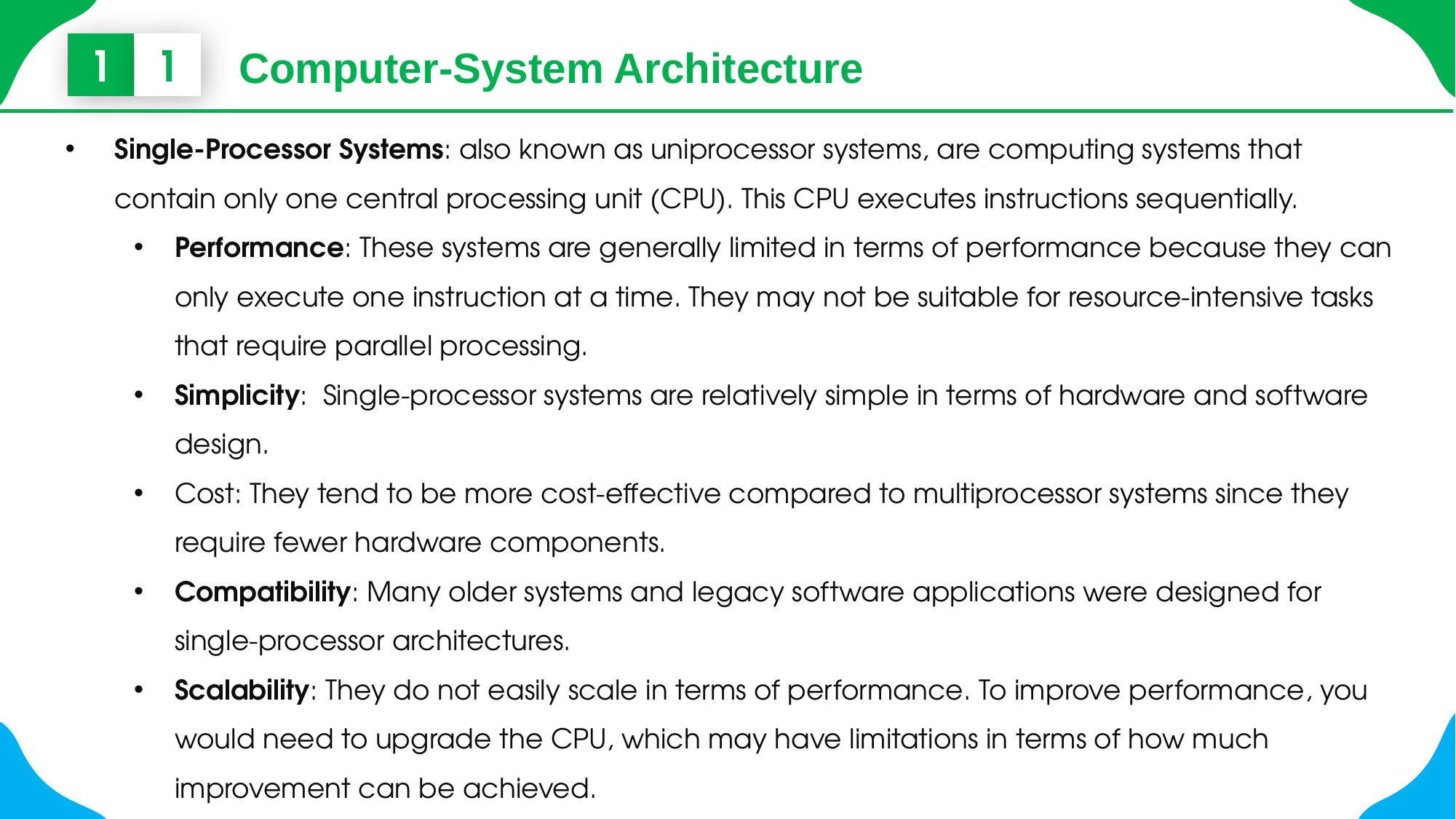

1
1
Computer-System Architecture
Single-Processor Systems: also known as uniprocessor systems, are computing systems that contain only one central processing unit (CPU). This CPU executes instructions sequentially.
Performance: These systems are generally limited in terms of performance because they can only execute one instruction at a time. They may not be suitable for resource-intensive tasks that require parallel processing.
Simplicity:  Single-processor systems are relatively simple in terms of hardware and software design.
Cost: They tend to be more cost-effective compared to multiprocessor systems since they require fewer hardware components.
Compatibility: Many older systems and legacy software applications were designed for single-processor architectures.
Scalability: They do not easily scale in terms of performance. To improve performance, you would need to upgrade the CPU, which may have limitations in terms of how much improvement can be achieved.